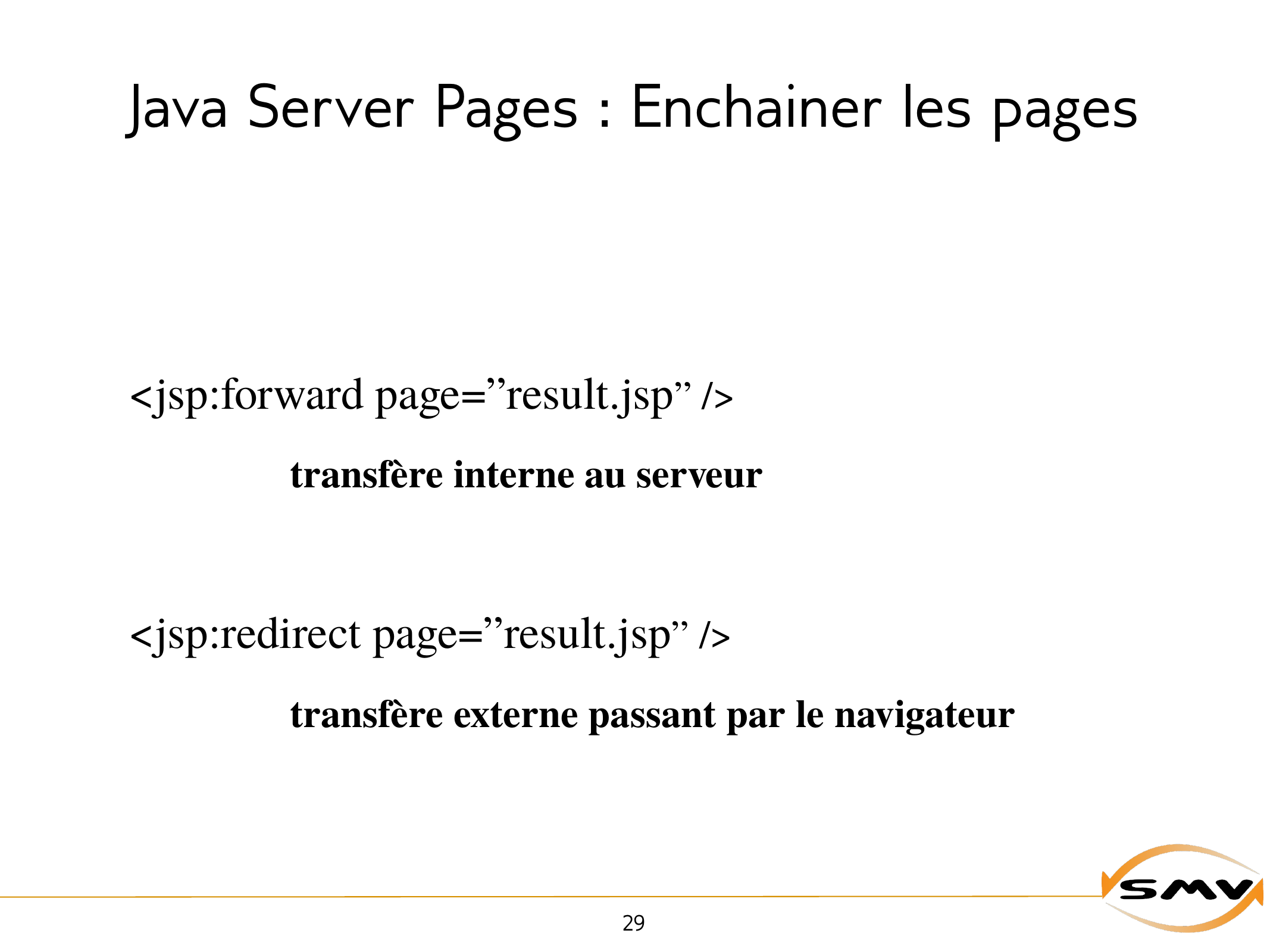

# Java Server Pages : Enchainer les pages
<jsp:forward page=”result.jsp” />
transfère interne au serveur

<jsp:redirect page=”result.jsp” />
transfère externe passant par le navigateur
29